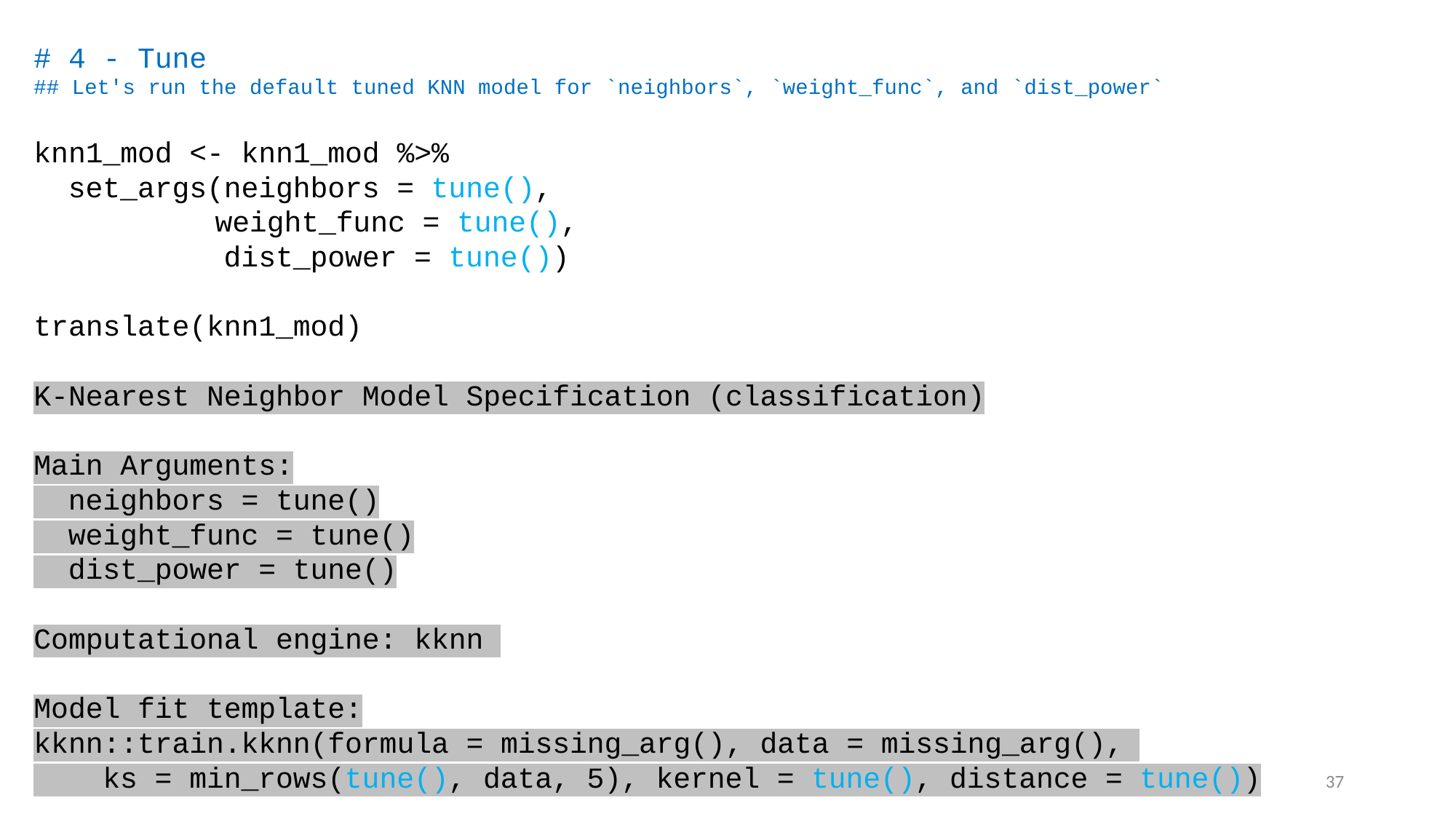

# 4 - Tune
## Let's run the default tuned KNN model for `neighbors`, `weight_func`, and `dist_power`

knn1_mod <- knn1_mod %>%
  set_args(neighbors = tune(),
	     weight_func = tune(),
           dist_power = tune())

translate(knn1_mod)

K-Nearest Neighbor Model Specification (classification)

Main Arguments:
  neighbors = tune()
  weight_func = tune()
  dist_power = tune()

Computational engine: kknn

Model fit template:
kknn::train.kknn(formula = missing_arg(), data = missing_arg(),
    ks = min_rows(tune(), data, 5), kernel = tune(), distance = tune())
37